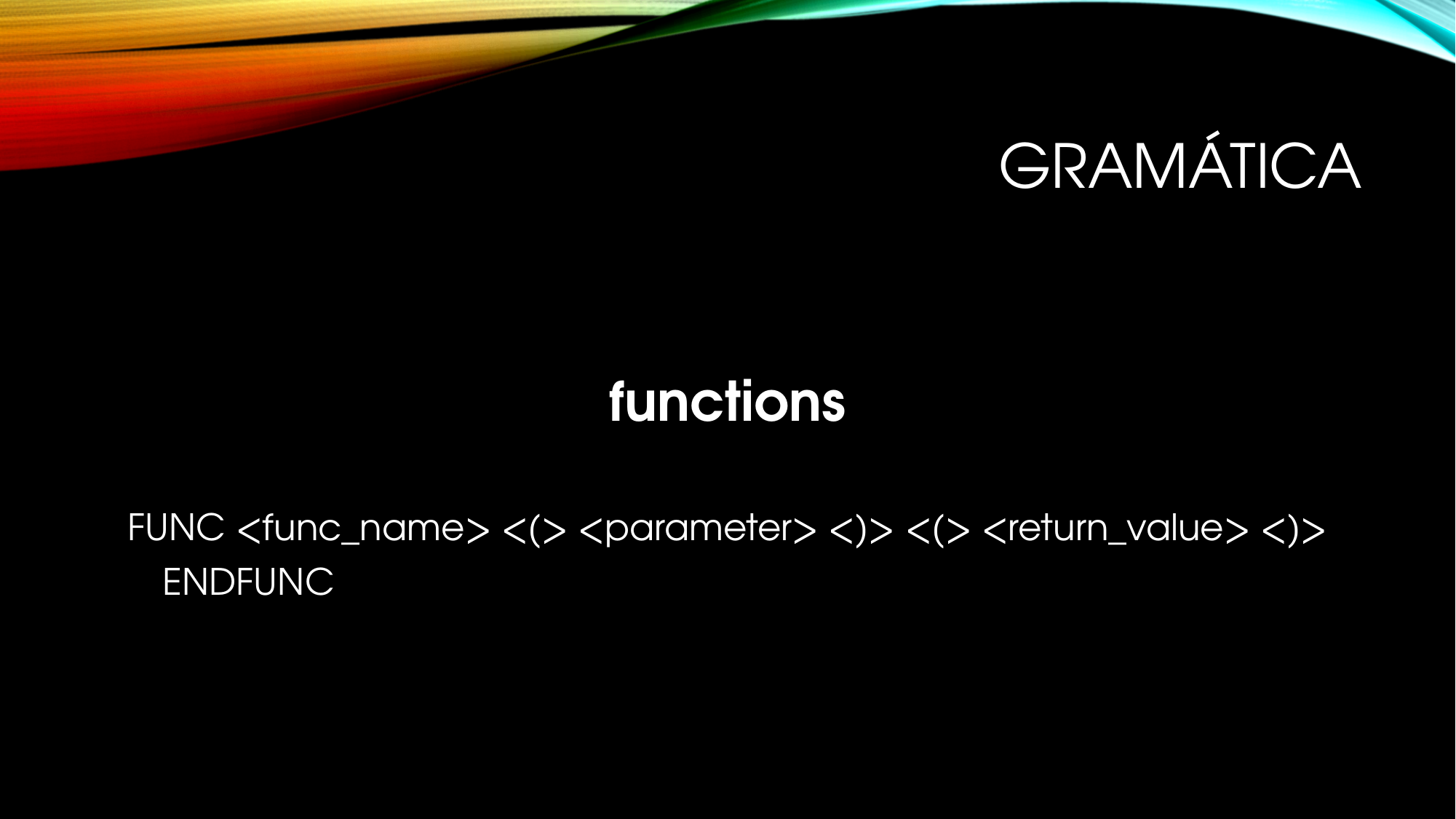

# gramática

functions

FUNC <func_name> <(> <parameter> <)> <(> <return_value> <)>
       ENDFUNC